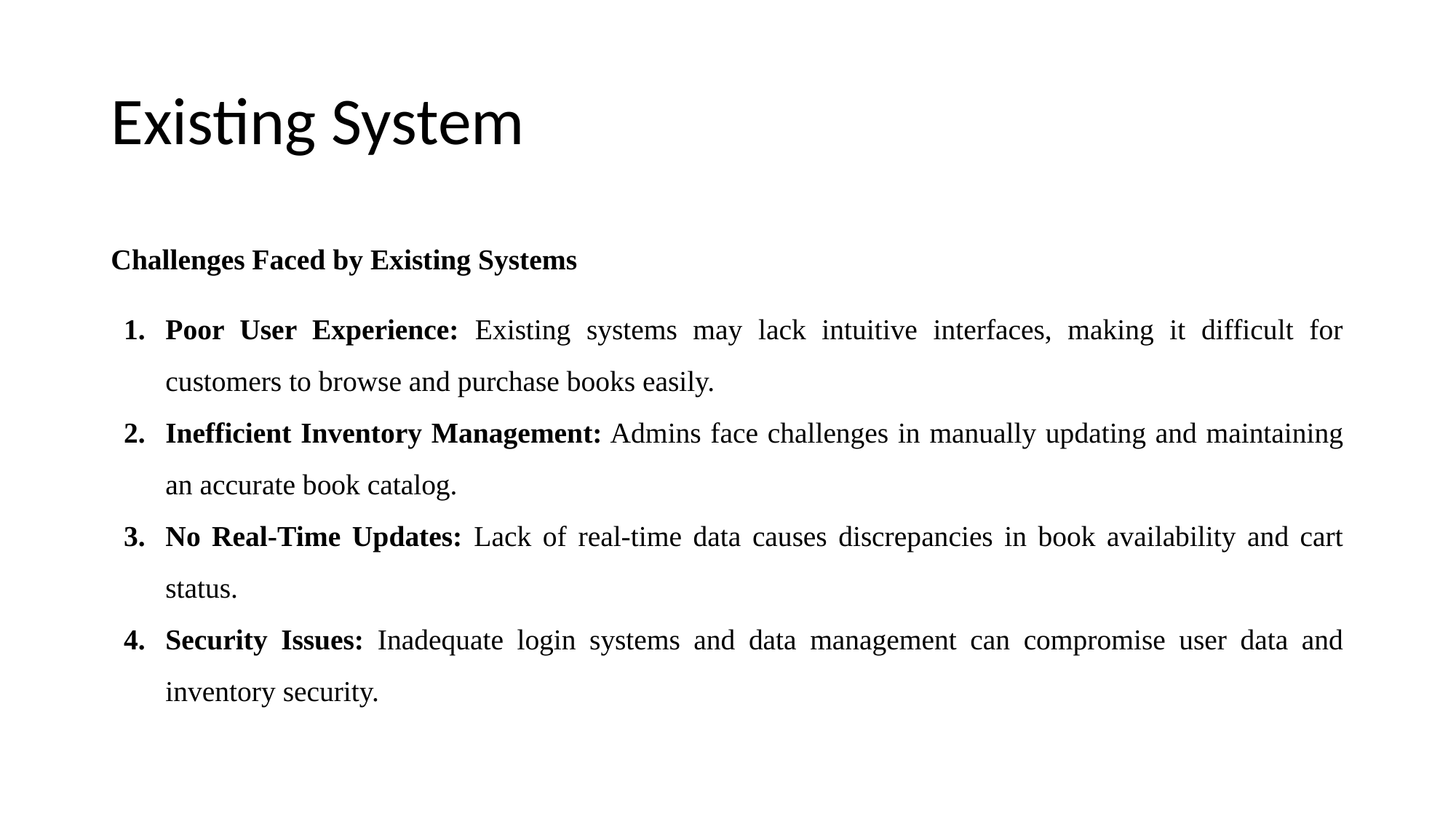

# Existing System
Challenges Faced by Existing Systems
Poor User Experience: Existing systems may lack intuitive interfaces, making it difficult for customers to browse and purchase books easily.
Inefficient Inventory Management: Admins face challenges in manually updating and maintaining an accurate book catalog.
No Real-Time Updates: Lack of real-time data causes discrepancies in book availability and cart status.
Security Issues: Inadequate login systems and data management can compromise user data and inventory security.